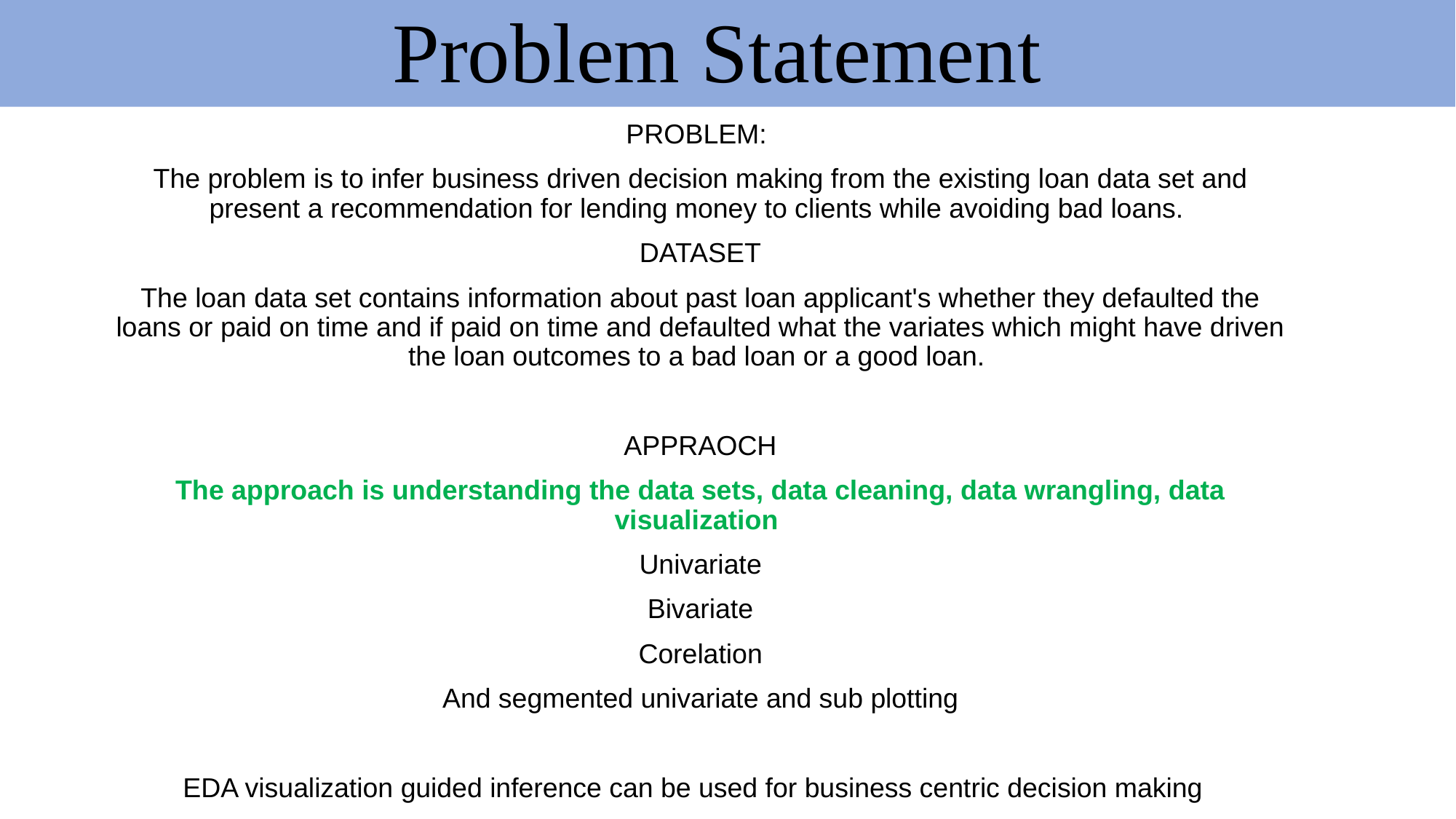

# Problem Statement
PROBLEM:
The problem is to infer business driven decision making from the existing loan data set and present a recommendation for lending money to clients while avoiding bad loans.
DATASET
The loan data set contains information about past loan applicant's whether they defaulted the loans or paid on time and if paid on time and defaulted what the variates which might have driven the loan outcomes to a bad loan or a good loan.

APPRAOCH
The approach is understanding the data sets, data cleaning, data wrangling, data visualization
Univariate
Bivariate
Corelation
And segmented univariate and sub plotting

EDA visualization guided inference can be used for business centric decision making